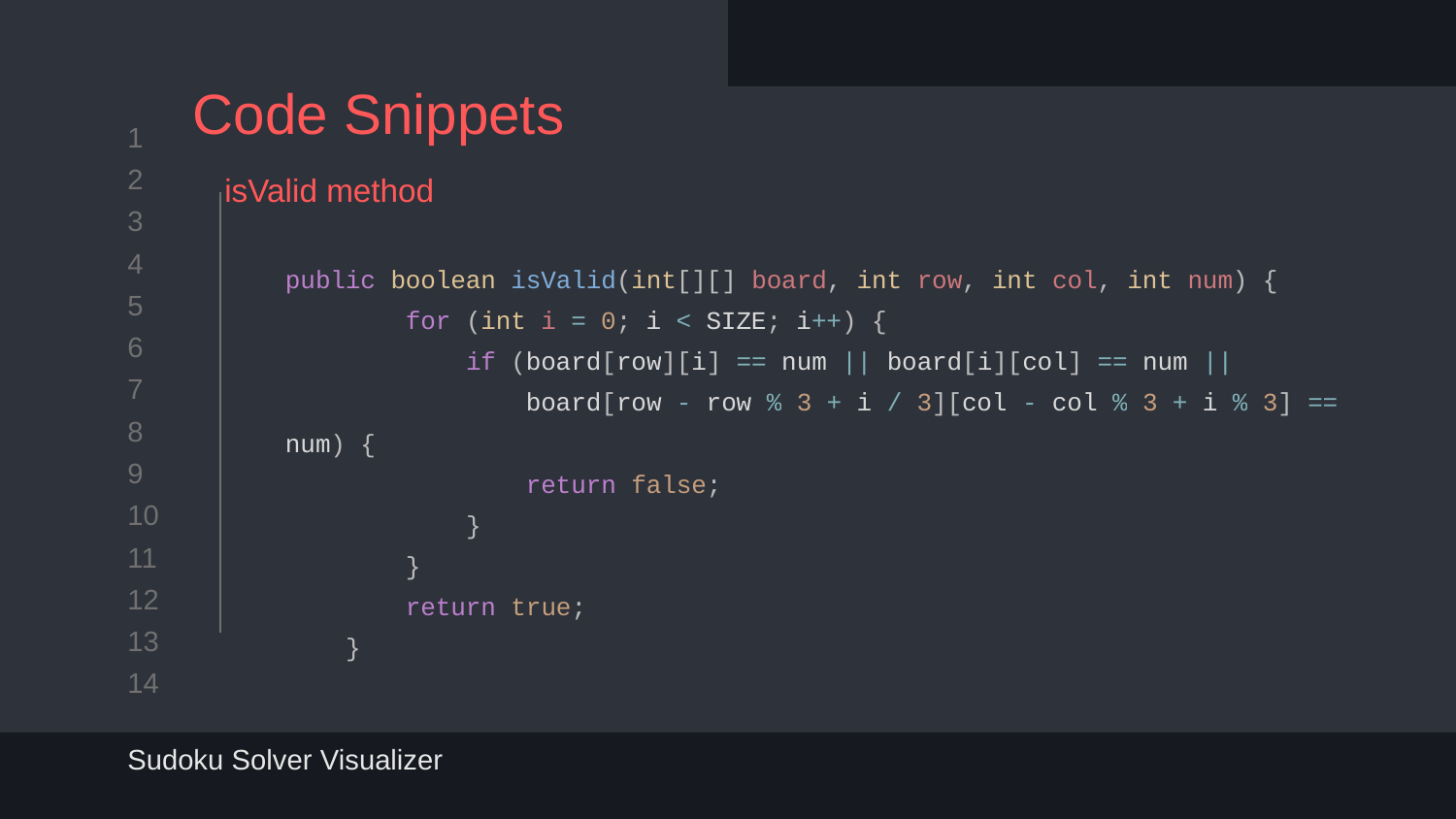

# Code Snippets isValid method

public boolean isValid(int[][] board, int row, int col, int num) {
        for (int i = 0; i < SIZE; i++) {
            if (board[row][i] == num || board[i][col] == num ||
                board[row - row % 3 + i / 3][col - col % 3 + i % 3] == num) {
                return false;
            }
        }
        return true;
    }

Sudoku Solver Visualizer